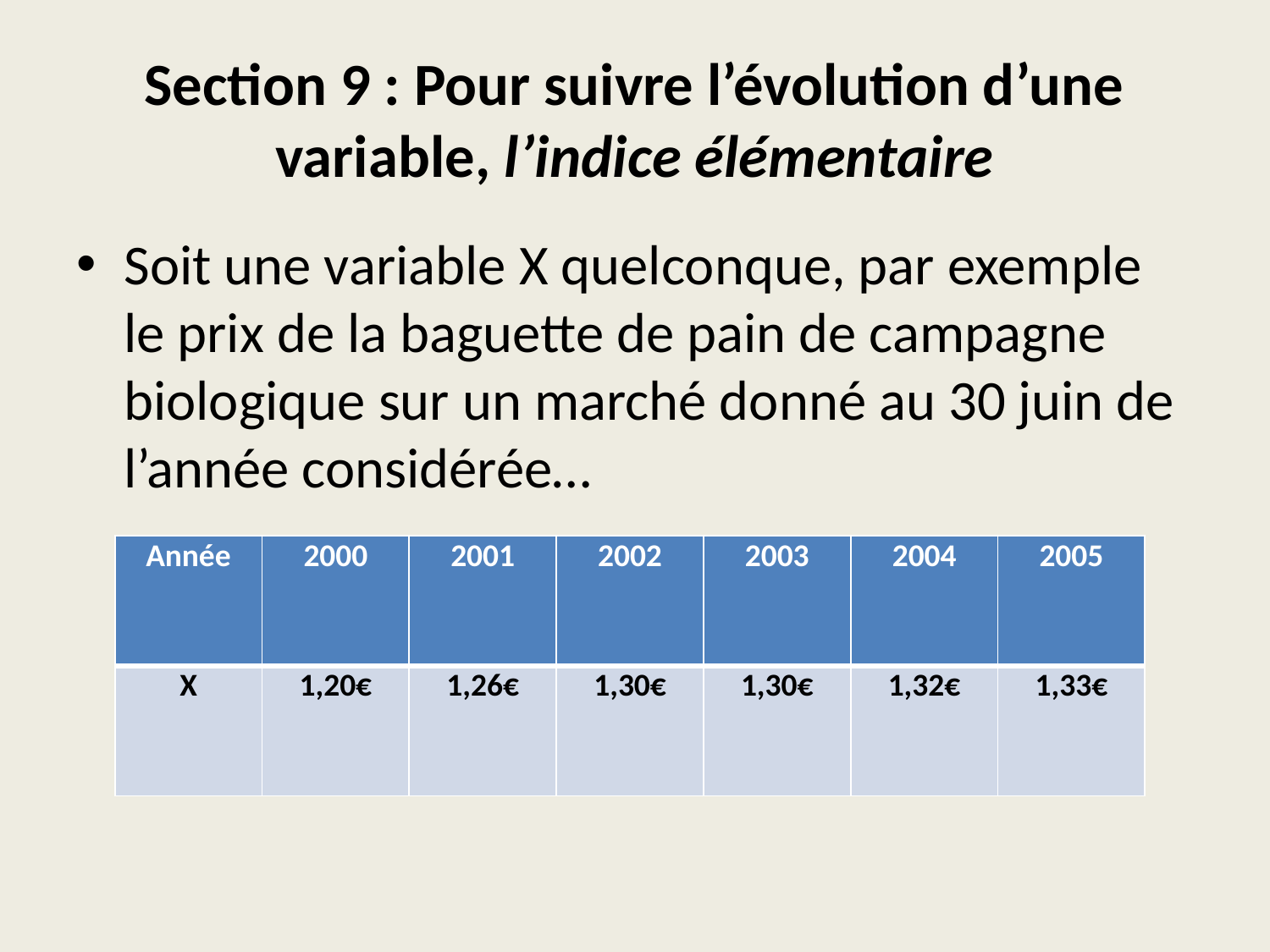

# Section 9 : Pour suivre l’évolution d’une variable, l’indice élémentaire
Soit une variable X quelconque, par exemple le prix de la baguette de pain de campagne biologique sur un marché donné au 30 juin de l’année considérée…

| Année | 2000 | 2001 | 2002 | 2003 | 2004 | 2005 |
| --- | --- | --- | --- | --- | --- | --- |
| X | 1,20€ | 1,26€ | 1,30€ | 1,30€ | 1,32€ | 1,33€ |